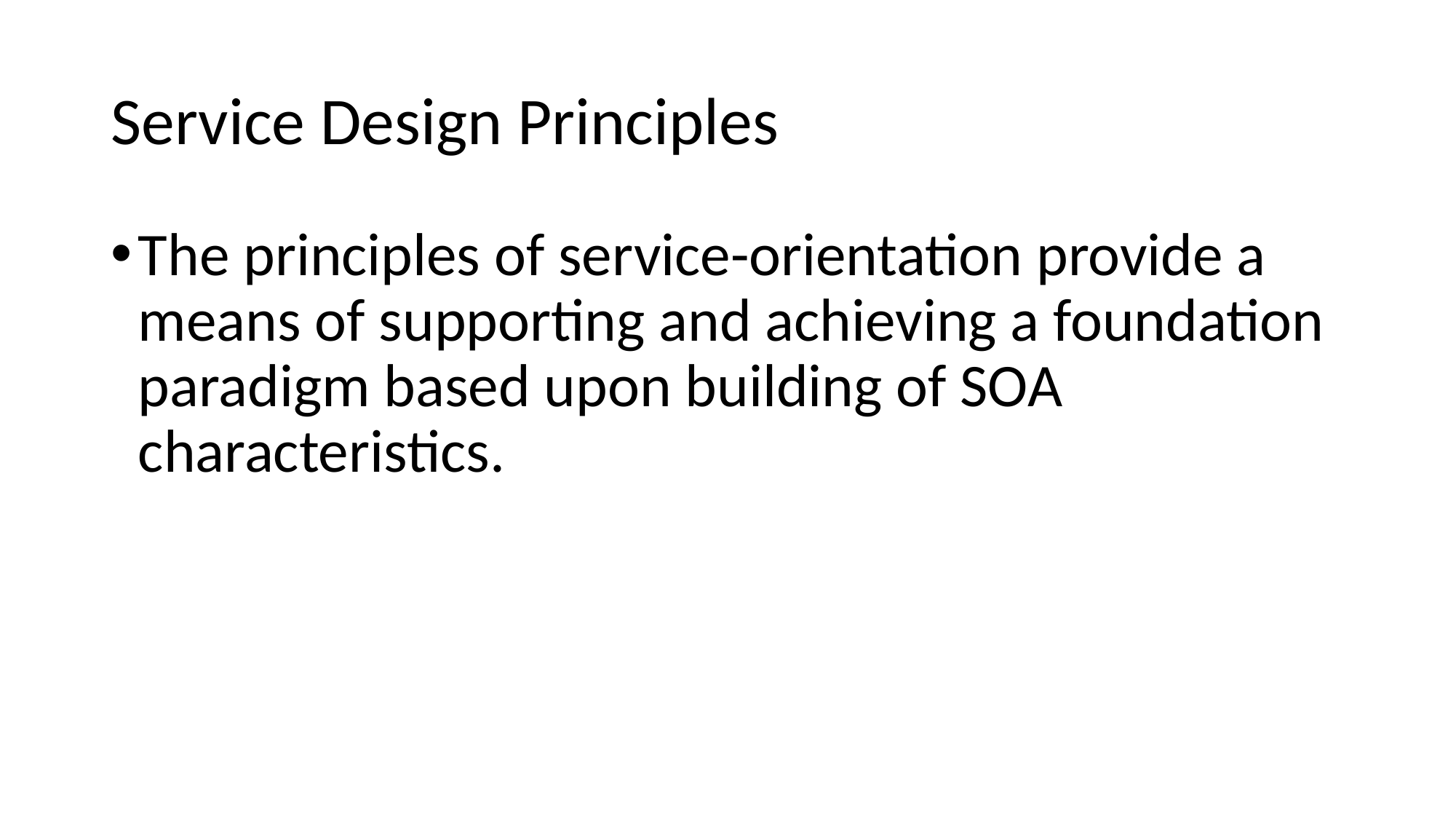

# Service Design Principles
The principles of service-orientation provide a means of supporting and achieving a foundation paradigm based upon building of SOA characteristics.